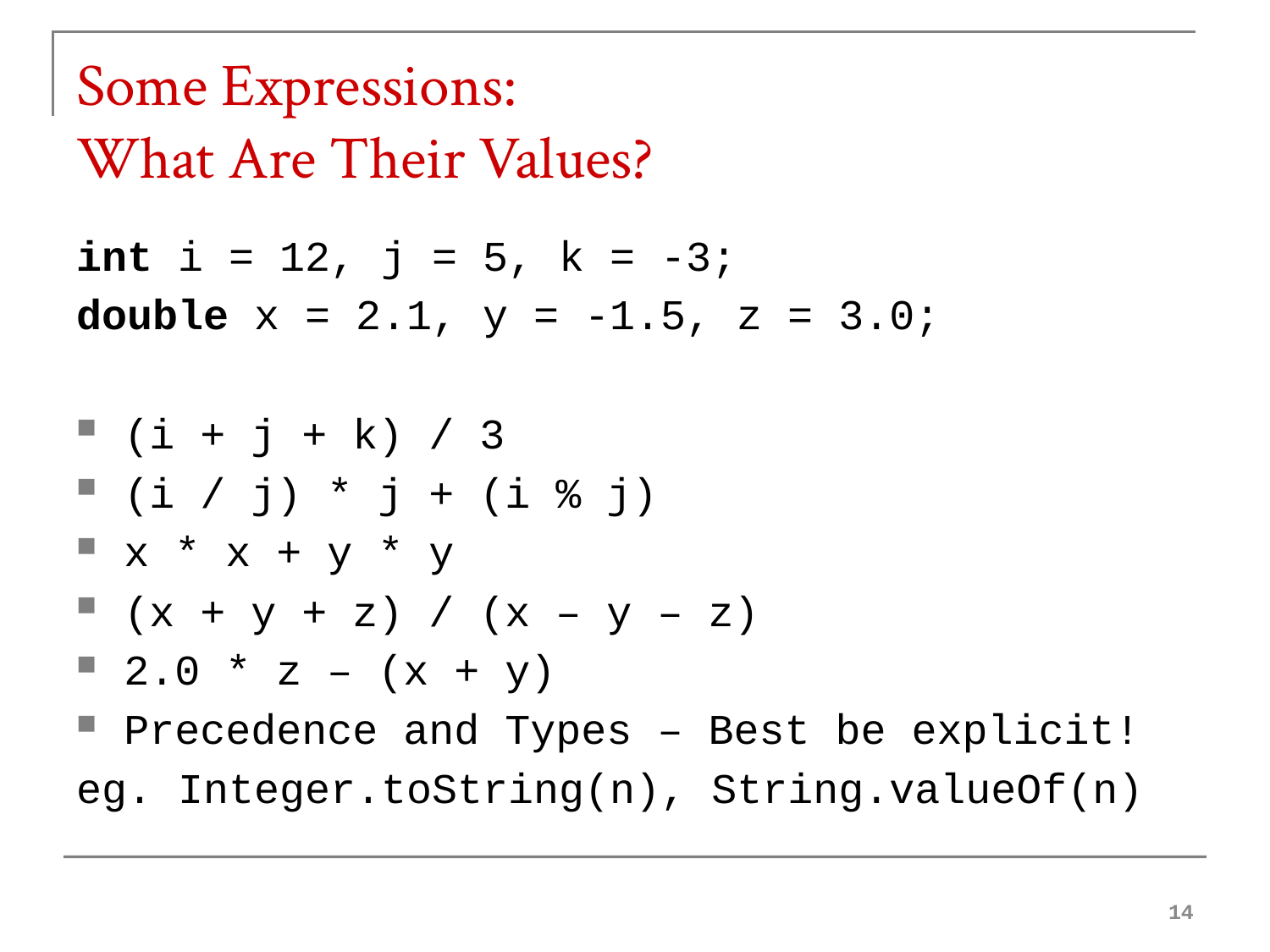

# Some Expressions: What Are Their Values?
int i = 12, j = 5, k = -3;
double x = 2.1, y = -1.5, z = 3.0;

(i + j + k) / 3
(i / j) * j + (i % j)
x * x + y * y
(x + y + z) / (x – y – z)
2.0 * z – (x + y)
Precedence and Types – Best be explicit!
eg. Integer.toString(n), String.valueOf(n)
14